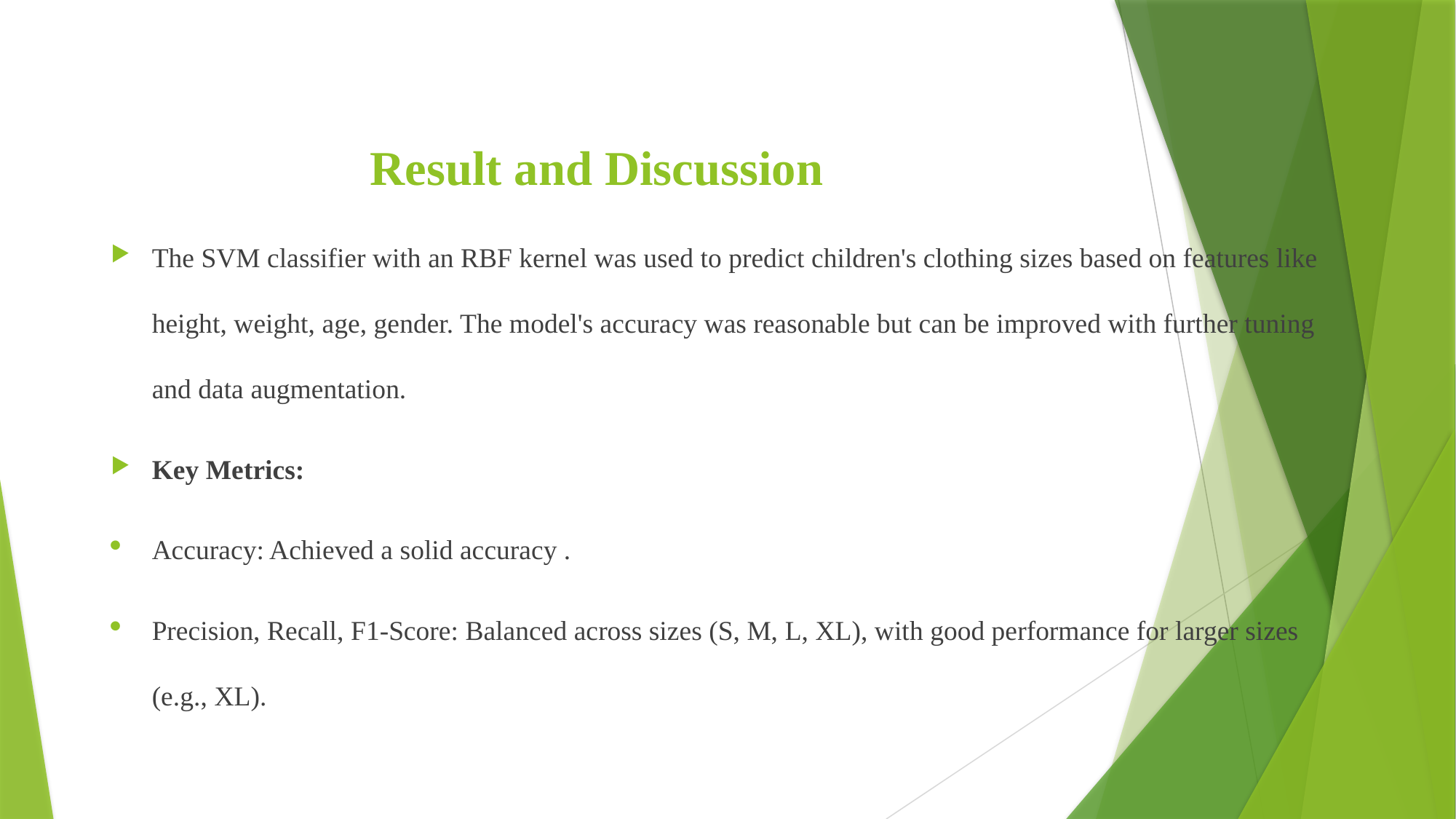

# Result and Discussion
The SVM classifier with an RBF kernel was used to predict children's clothing sizes based on features like height, weight, age, gender. The model's accuracy was reasonable but can be improved with further tuning and data augmentation.
Key Metrics:
Accuracy: Achieved a solid accuracy .
Precision, Recall, F1-Score: Balanced across sizes (S, M, L, XL), with good performance for larger sizes (e.g., XL).